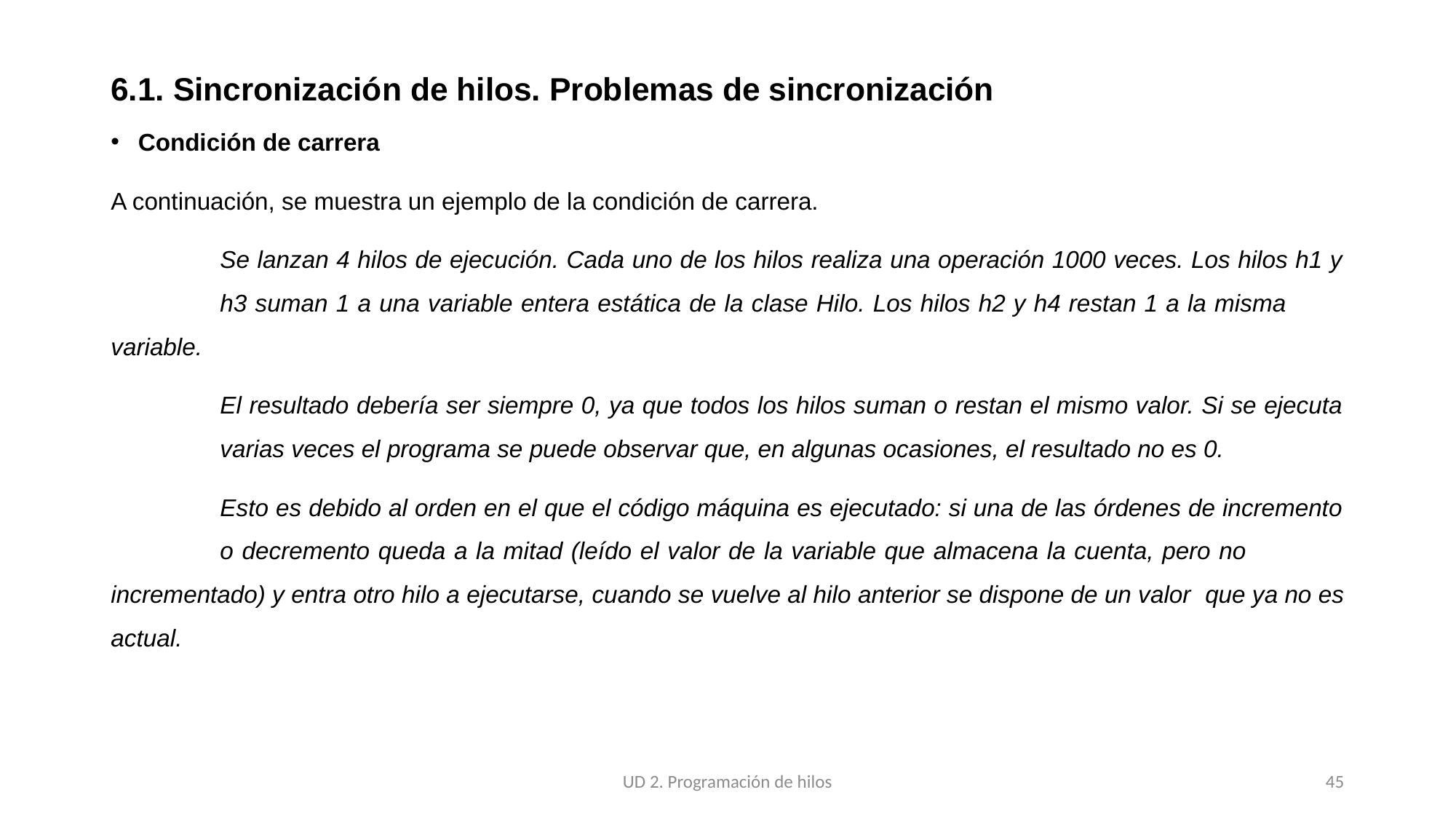

# 6.1. Sincronización de hilos. Problemas de sincronización
Condición de carrera
A continuación, se muestra un ejemplo de la condición de carrera.
	Se lanzan 4 hilos de ejecución. Cada uno de los hilos realiza una operación 1000 veces. Los hilos h1 y 	h3 suman 1 a una variable entera estática de la clase Hilo. Los hilos h2 y h4 restan 1 a la misma 	variable.
	El resultado debería ser siempre 0, ya que todos los hilos suman o restan el mismo valor. Si se ejecuta 	varias veces el programa se puede observar que, en algunas ocasiones, el resultado no es 0.
	Esto es debido al orden en el que el código máquina es ejecutado: si una de las órdenes de incremento 	o decremento queda a la mitad (leído el valor de la variable que almacena la cuenta, pero no 	incrementado) y entra otro hilo a ejecutarse, cuando se vuelve al hilo anterior se dispone de un valor 	que ya no es actual.
UD 2. Programación de hilos
45